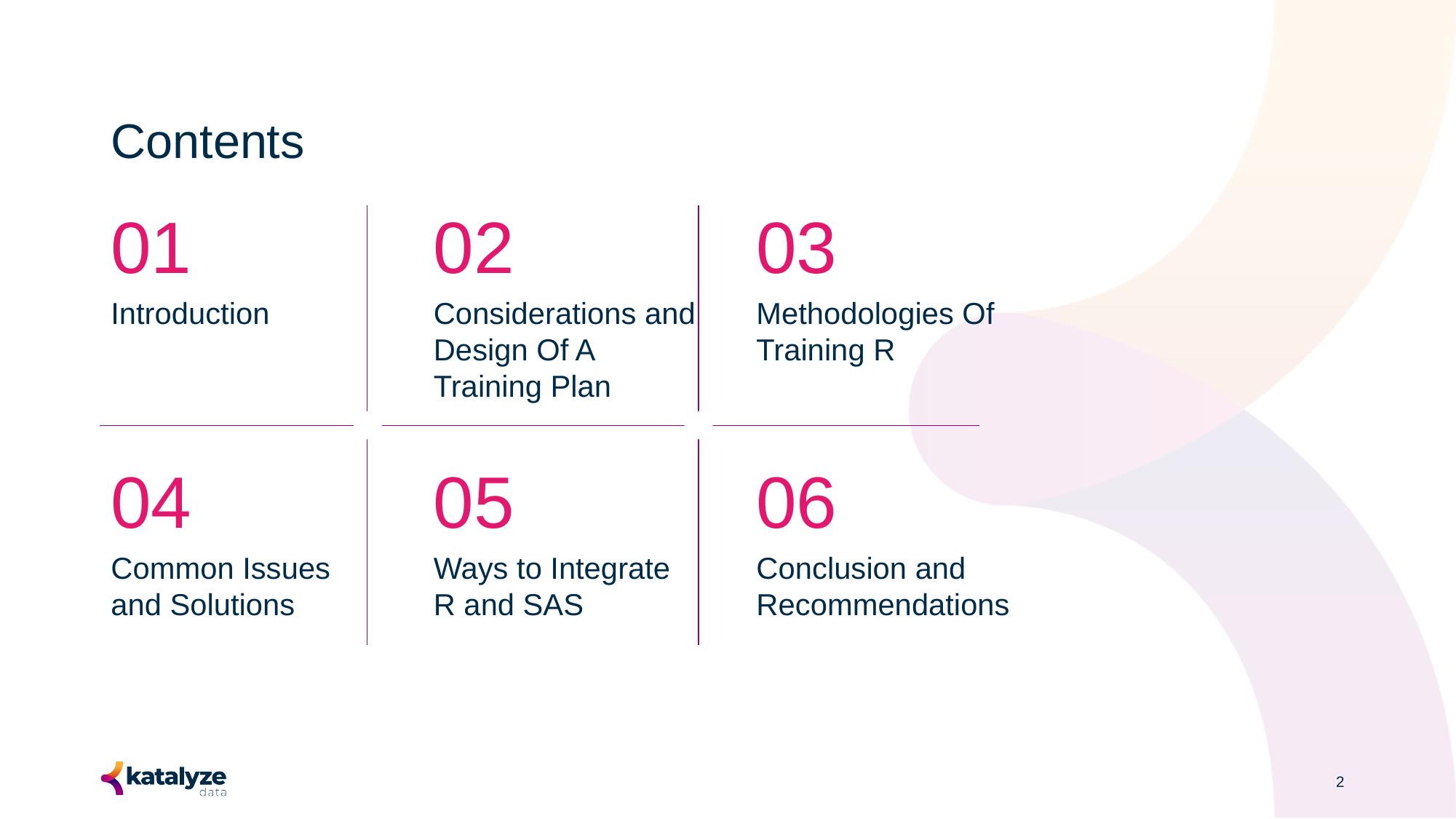

# Contents

01
02
03
Introduction
Considerations and Design Of A Training Plan
Methodologies Of Training R
04
05
06
Common Issues and Solutions
Ways to Integrate R and SAS
Conclusion and Recommendations

2